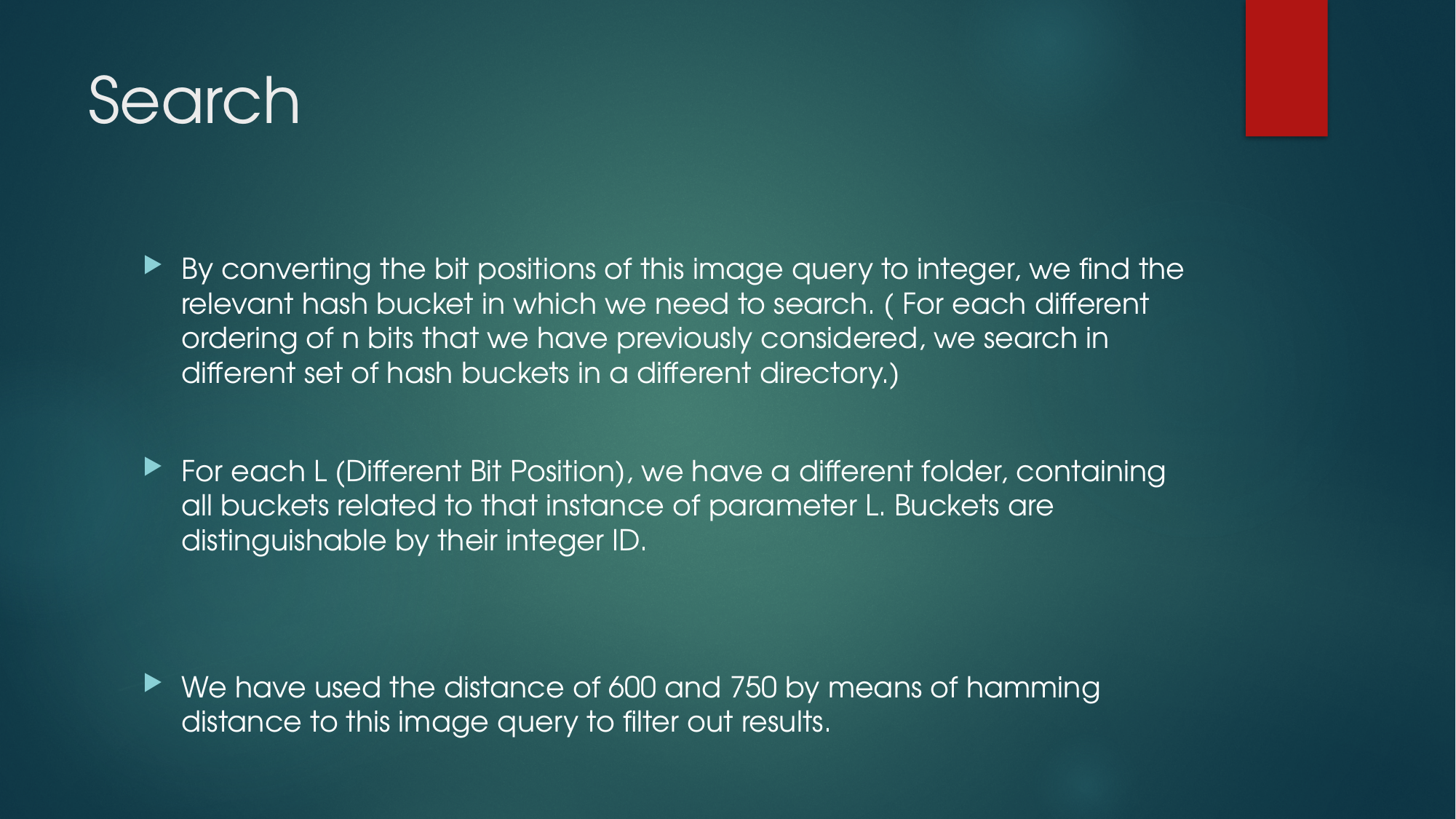

# Search
By converting the bit positions of this image query to integer, we find the relevant hash bucket in which we need to search. ( For each different ordering of n bits that we have previously considered, we search in different set of hash buckets in a different directory.)

For each L (Different Bit Position), we have a different folder, containing all buckets related to that instance of parameter L. Buckets are distinguishable by their integer ID.

We have used the distance of 600 and 750 by means of hamming distance to this image query to filter out results.